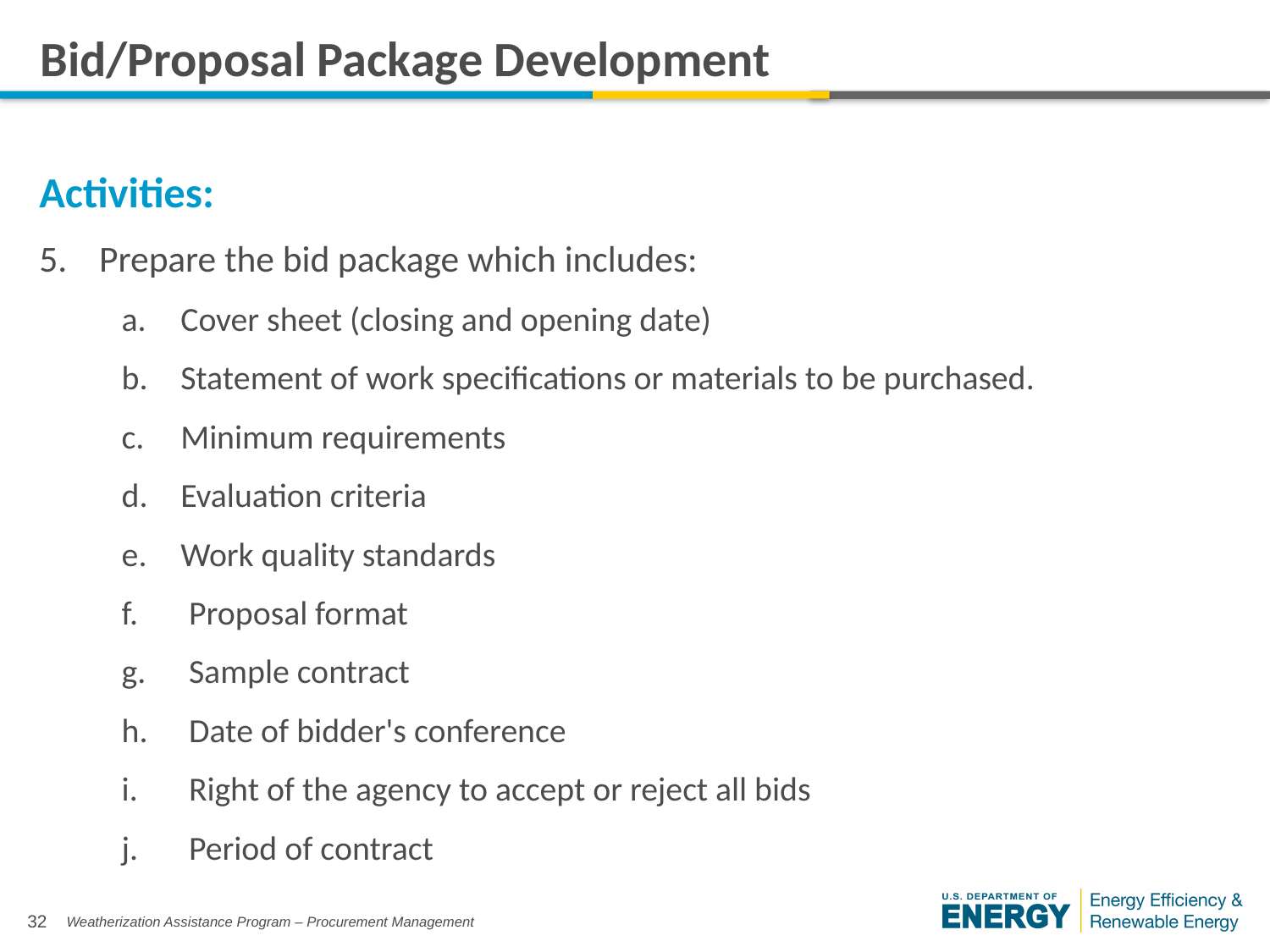

# Bid/Proposal Package Development
Activities:
Prepare the bid package which includes:
Cover sheet (closing and opening date)
Statement of work specifications or materials to be purchased.
Minimum requirements
Evaluation criteria
Work quality standards
Proposal format
Sample contract
Date of bidder's conference
Right of the agency to accept or reject all bids
Period of contract